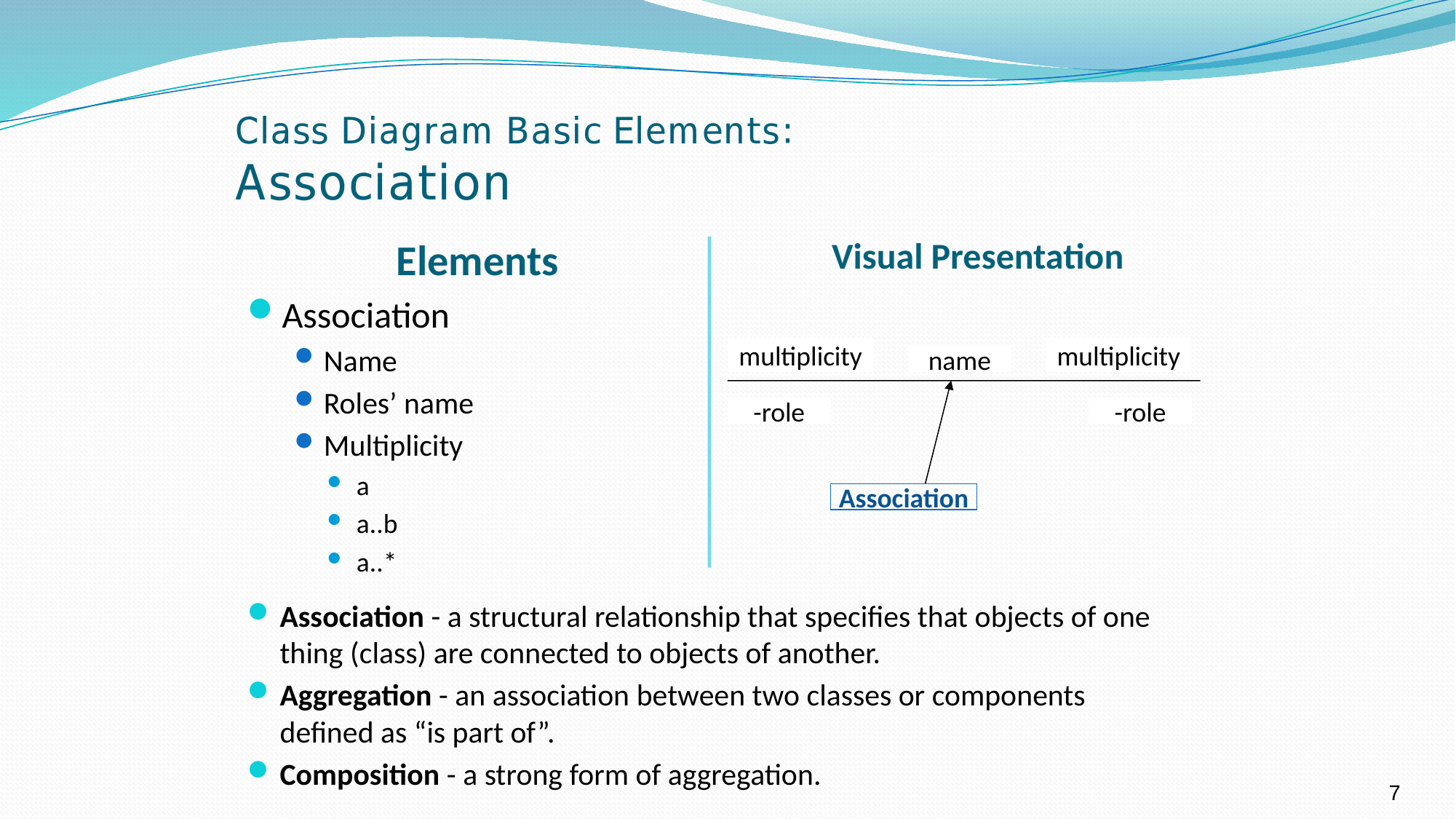

Class Diagram Basic Elements:
Association
Elements
Association
Name
Roles’ name
Multiplicity
a
a..b
a..*

Visual Presentation

multiplicity
multiplicity
name

-role
-role
Association
Association - a structural relationship that specifies that objects of one thing (class) are connected to objects of another.
Aggregation - an association between two classes or components defined as “is part of”.
Composition - a strong form of aggregation.
7